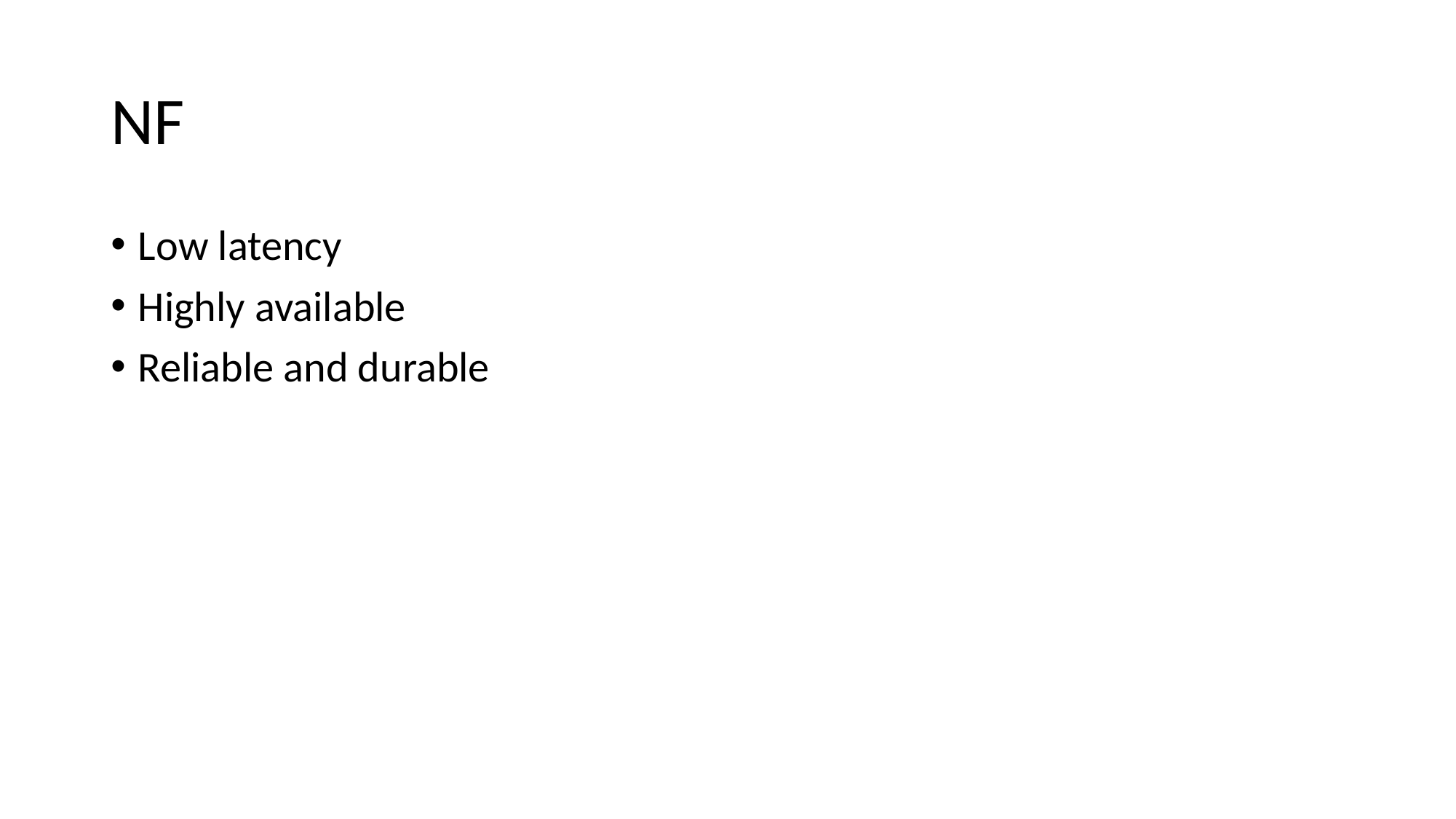

# NF
Low latency
Highly available
Reliable and durable